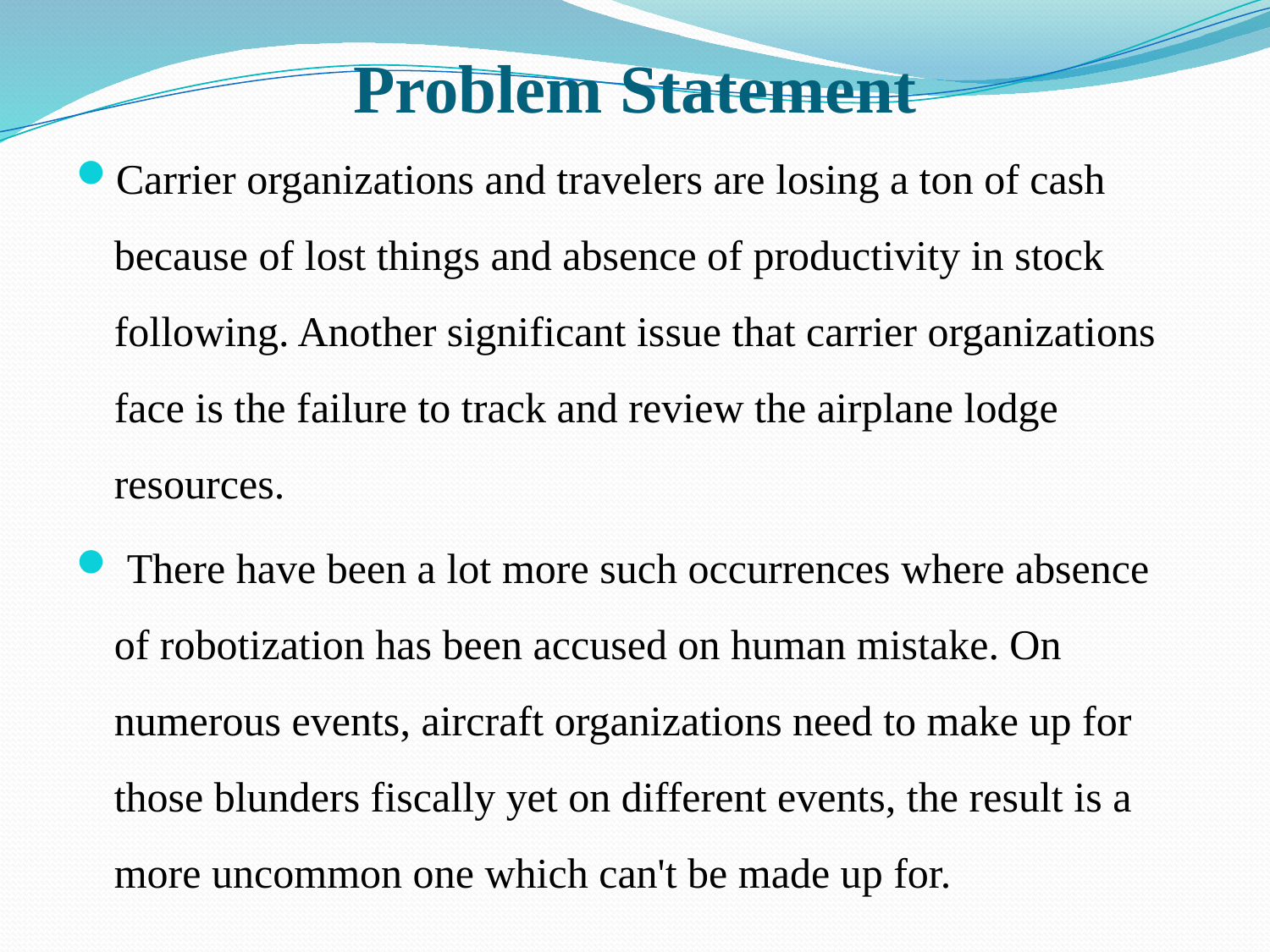

# Problem Statement
Carrier organizations and travelers are losing a ton of cash because of lost things and absence of productivity in stock following. Another significant issue that carrier organizations face is the failure to track and review the airplane lodge resources.
 There have been a lot more such occurrences where absence of robotization has been accused on human mistake. On numerous events, aircraft organizations need to make up for those blunders fiscally yet on different events, the result is a more uncommon one which can't be made up for.